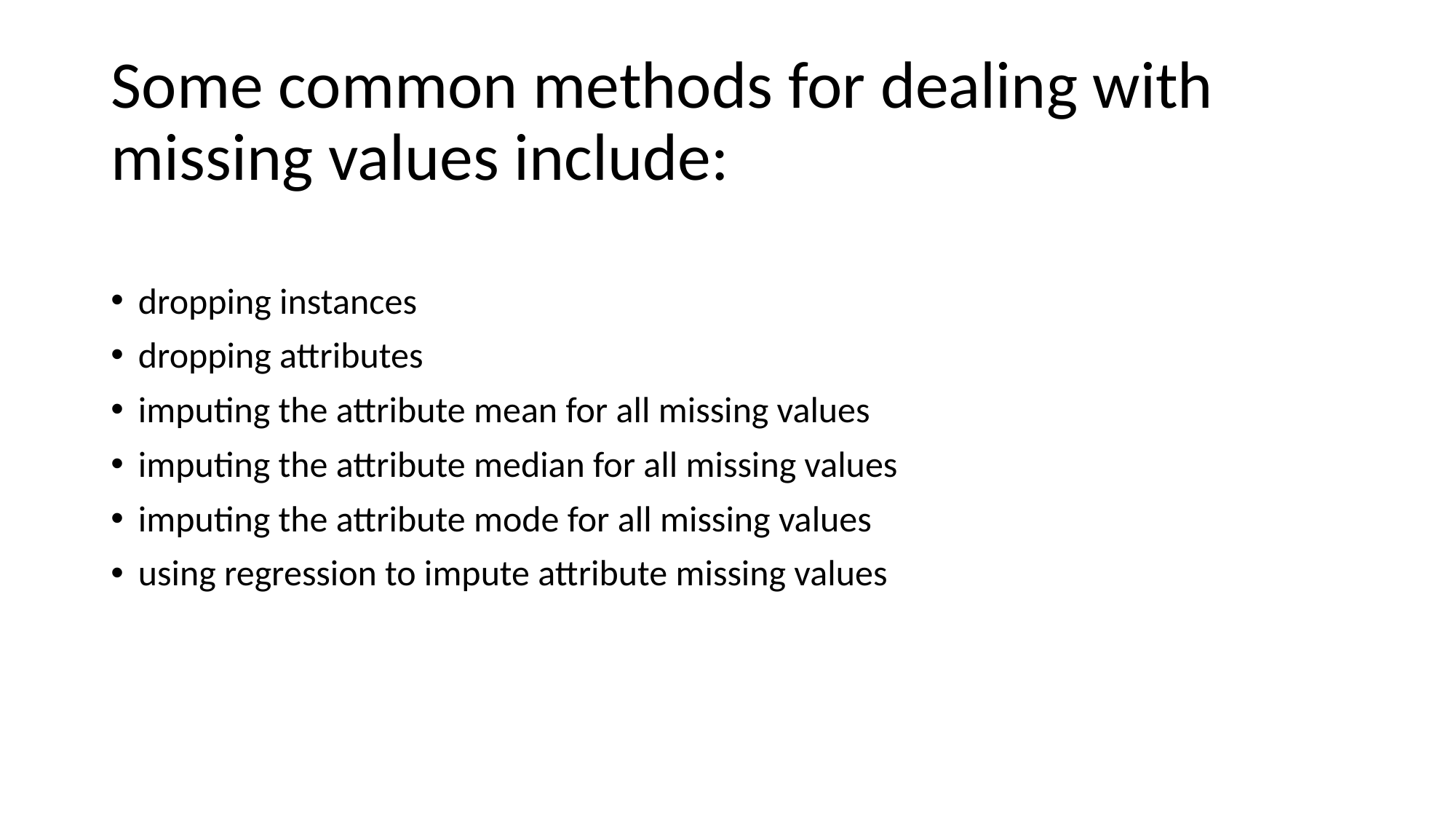

# Some common methods for dealing with missing values include:

dropping instances
dropping attributes
imputing the attribute mean for all missing values
imputing the attribute median for all missing values
imputing the attribute mode for all missing values
using regression to impute attribute missing values